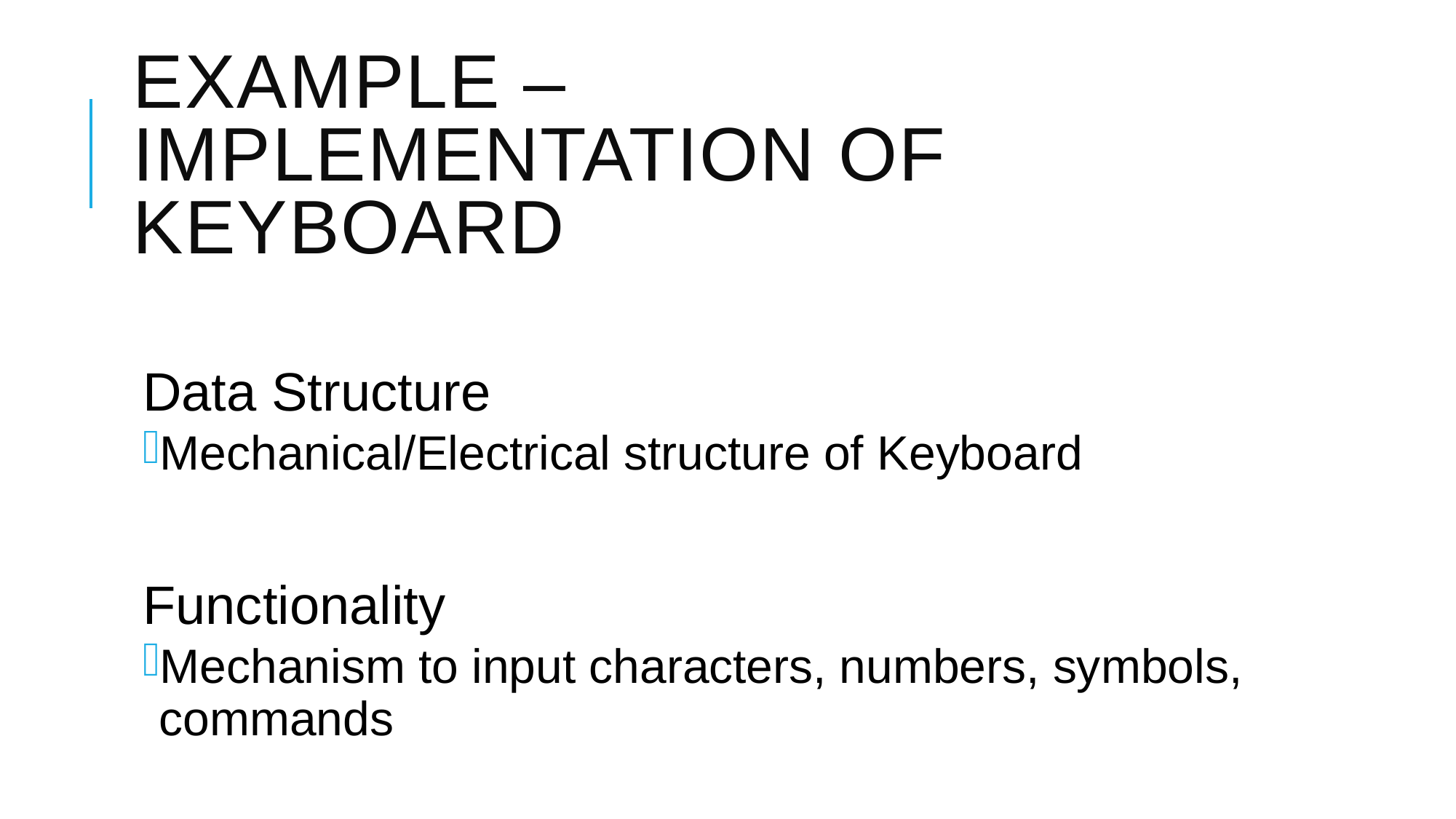

# Example – Implementation of Keyboard

Data Structure
Mechanical/Electrical structure of Keyboard

Functionality
Mechanism to input characters, numbers, symbols, commands